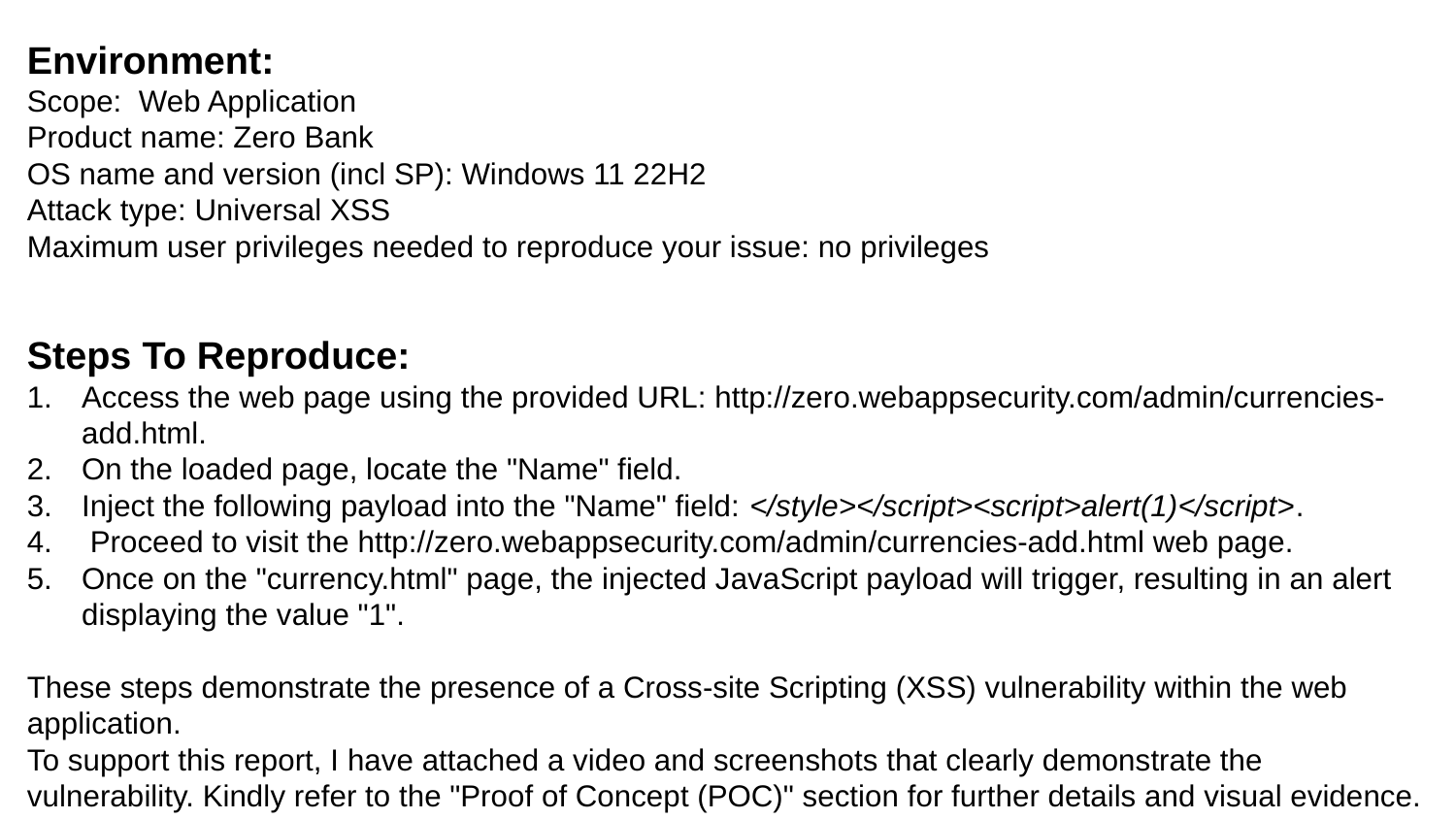

Environment:
Scope:  Web Application
Product name: Zero Bank
OS name and version (incl SP): Windows 11 22H2
Attack type: Universal XSS
Maximum user privileges needed to reproduce your issue: no privileges

Steps To Reproduce:
Access the web page using the provided URL: http://zero.webappsecurity.com/admin/currencies-add.html.
On the loaded page, locate the "Name" field.
Inject the following payload into the "Name" field: </style></script><script>alert(1)</script>.
 Proceed to visit the http://zero.webappsecurity.com/admin/currencies-add.html web page.
Once on the "currency.html" page, the injected JavaScript payload will trigger, resulting in an alert displaying the value "1".

These steps demonstrate the presence of a Cross-site Scripting (XSS) vulnerability within the web application.
To support this report, I have attached a video and screenshots that clearly demonstrate the vulnerability. Kindly refer to the "Proof of Concept (POC)" section for further details and visual evidence.